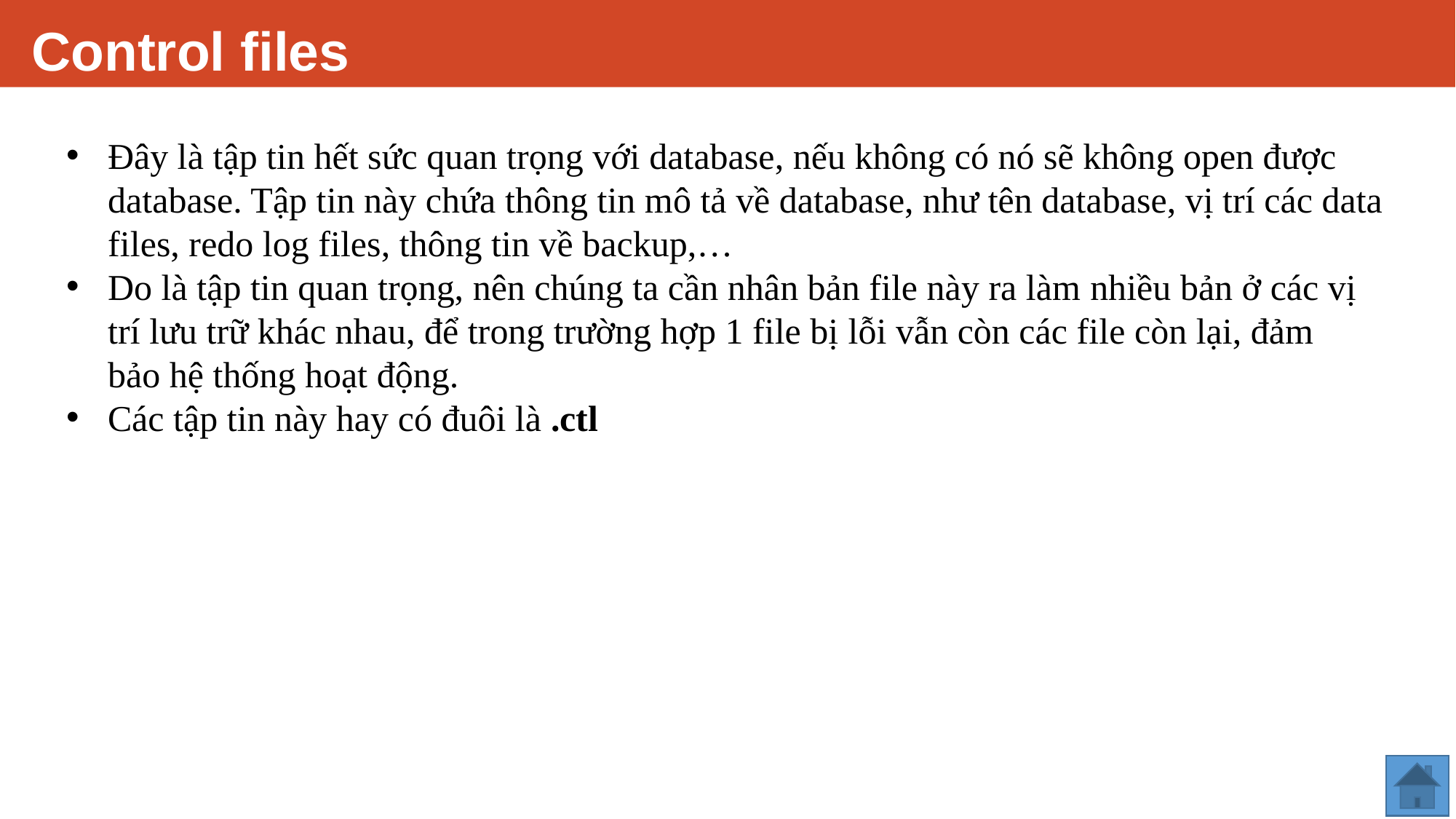

# Control files
Đây là tập tin hết sức quan trọng với database, nếu không có nó sẽ không open được database. Tập tin này chứa thông tin mô tả về database, như tên database, vị trí các data files, redo log files, thông tin về backup,…
Do là tập tin quan trọng, nên chúng ta cần nhân bản file này ra làm nhiều bản ở các vị trí lưu trữ khác nhau, để trong trường hợp 1 file bị lỗi vẫn còn các file còn lại, đảm bảo hệ thống hoạt động.
Các tập tin này hay có đuôi là .ctl